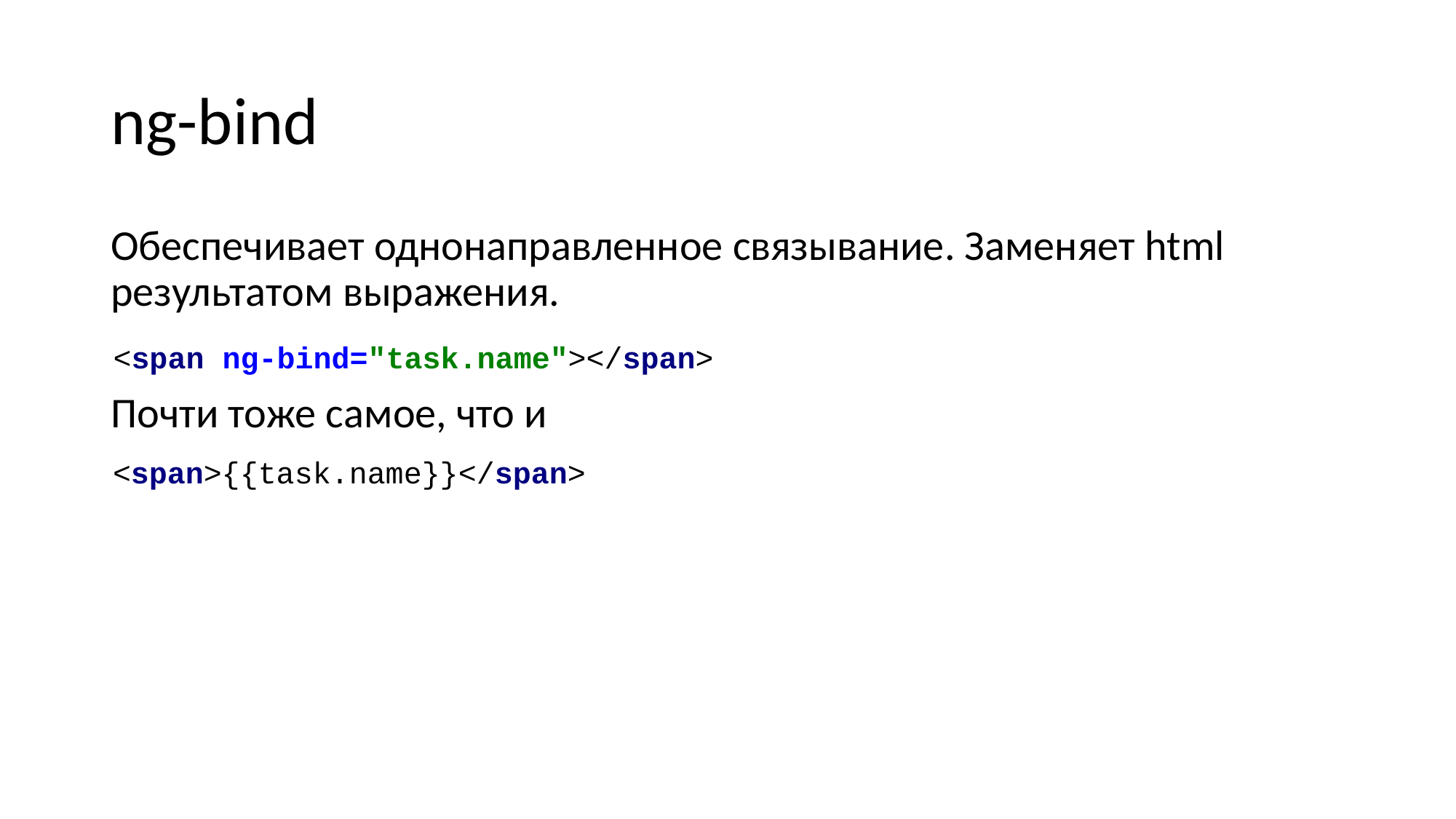

# ng-bind
Обеспечивает однонаправленное связывание. Заменяет html результатом выражения.

Почти тоже самое, что и

<span ng-bind="task.name"></span>
<span>{{task.name}}</span>